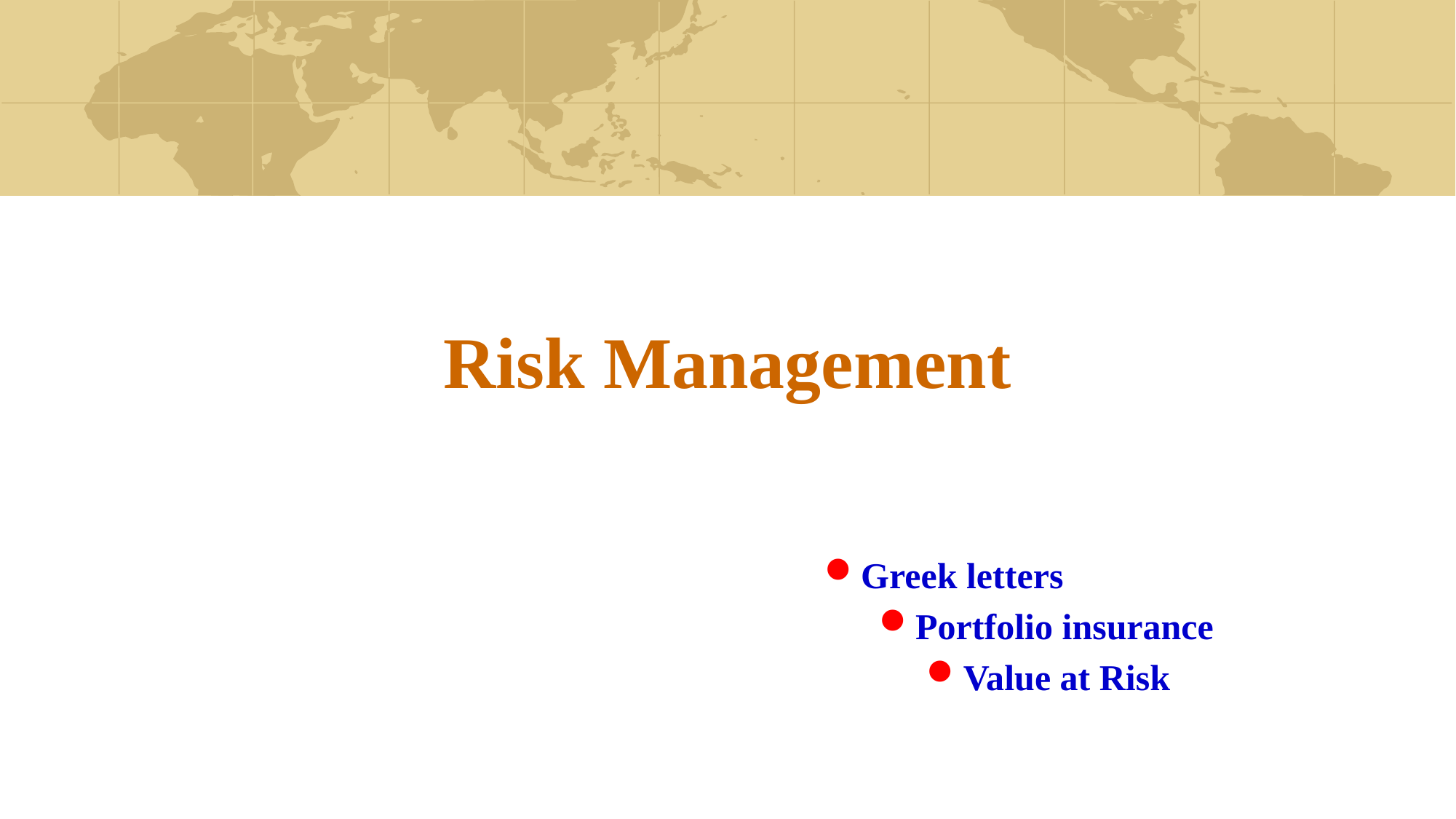

# Risk Management
Greek letters
Portfolio insurance
Value at Risk